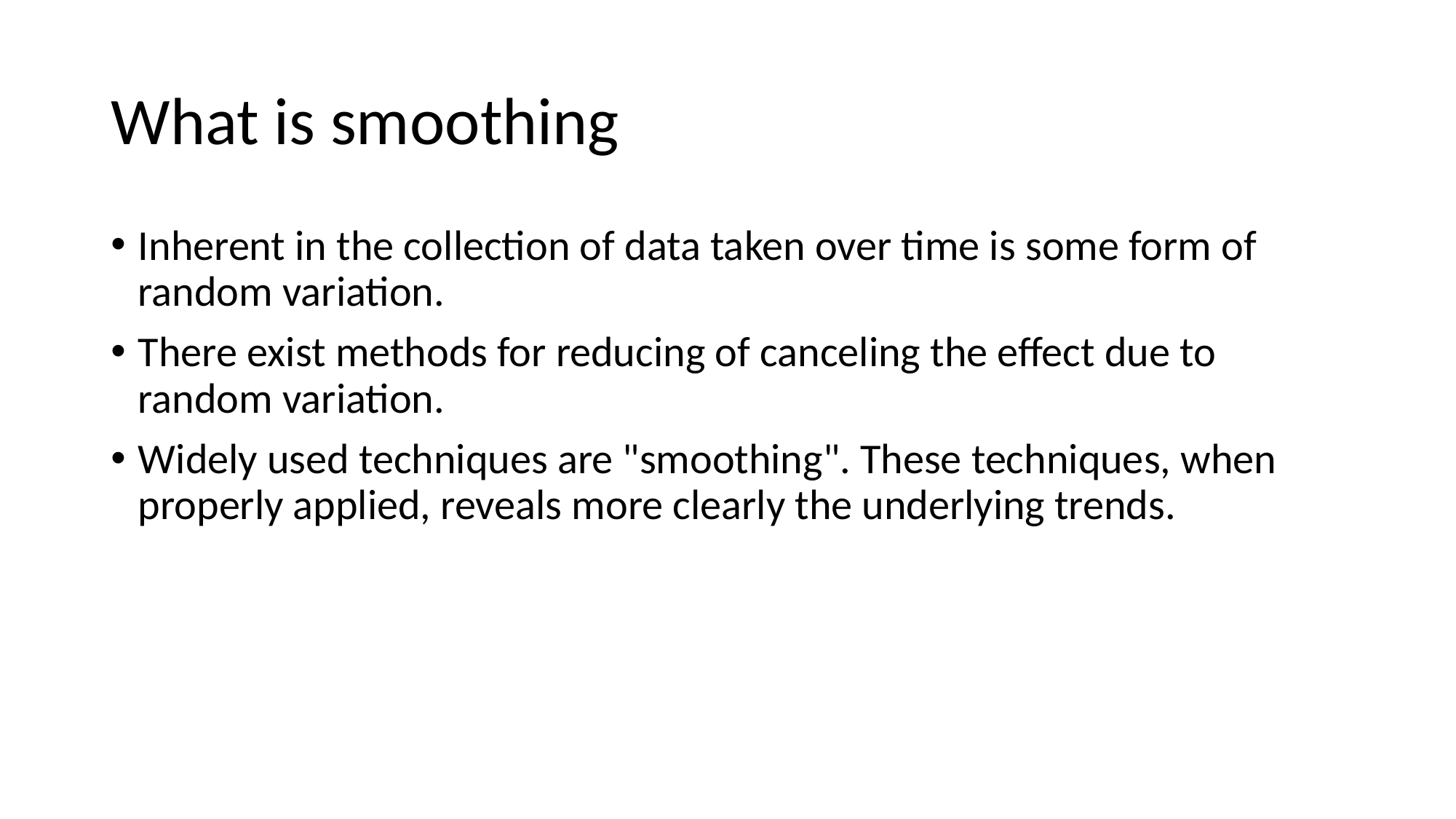

# What is smoothing
Inherent in the collection of data taken over time is some form of random variation.
There exist methods for reducing of canceling the effect due to random variation.
Widely used techniques are "smoothing". These techniques, when properly applied, reveals more clearly the underlying trends.